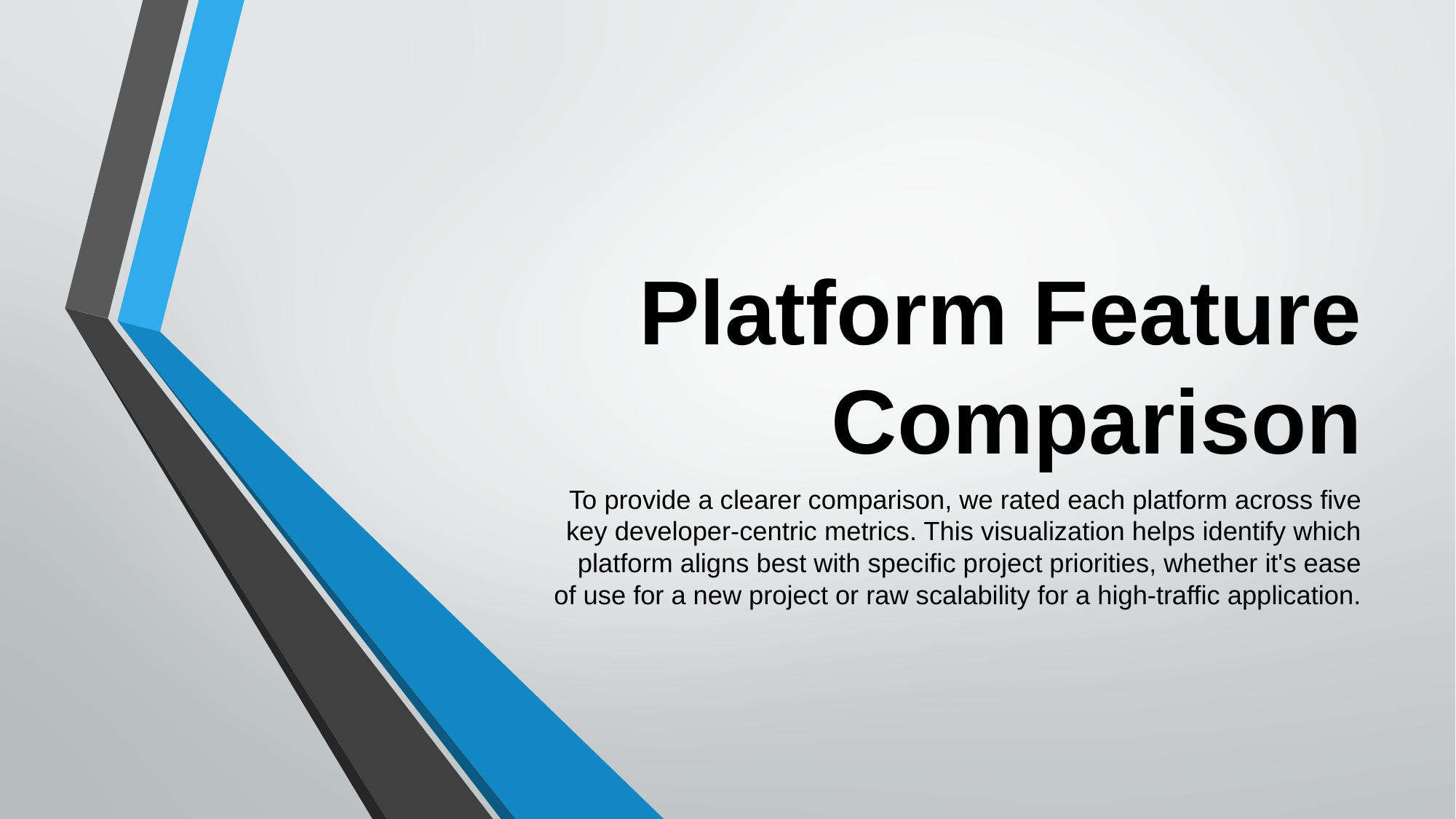

# Platform Feature Comparison
To provide a clearer comparison, we rated each platform across five key developer-centric metrics. This visualization helps identify which platform aligns best with specific project priorities, whether it's ease of use for a new project or raw scalability for a high-traffic application.